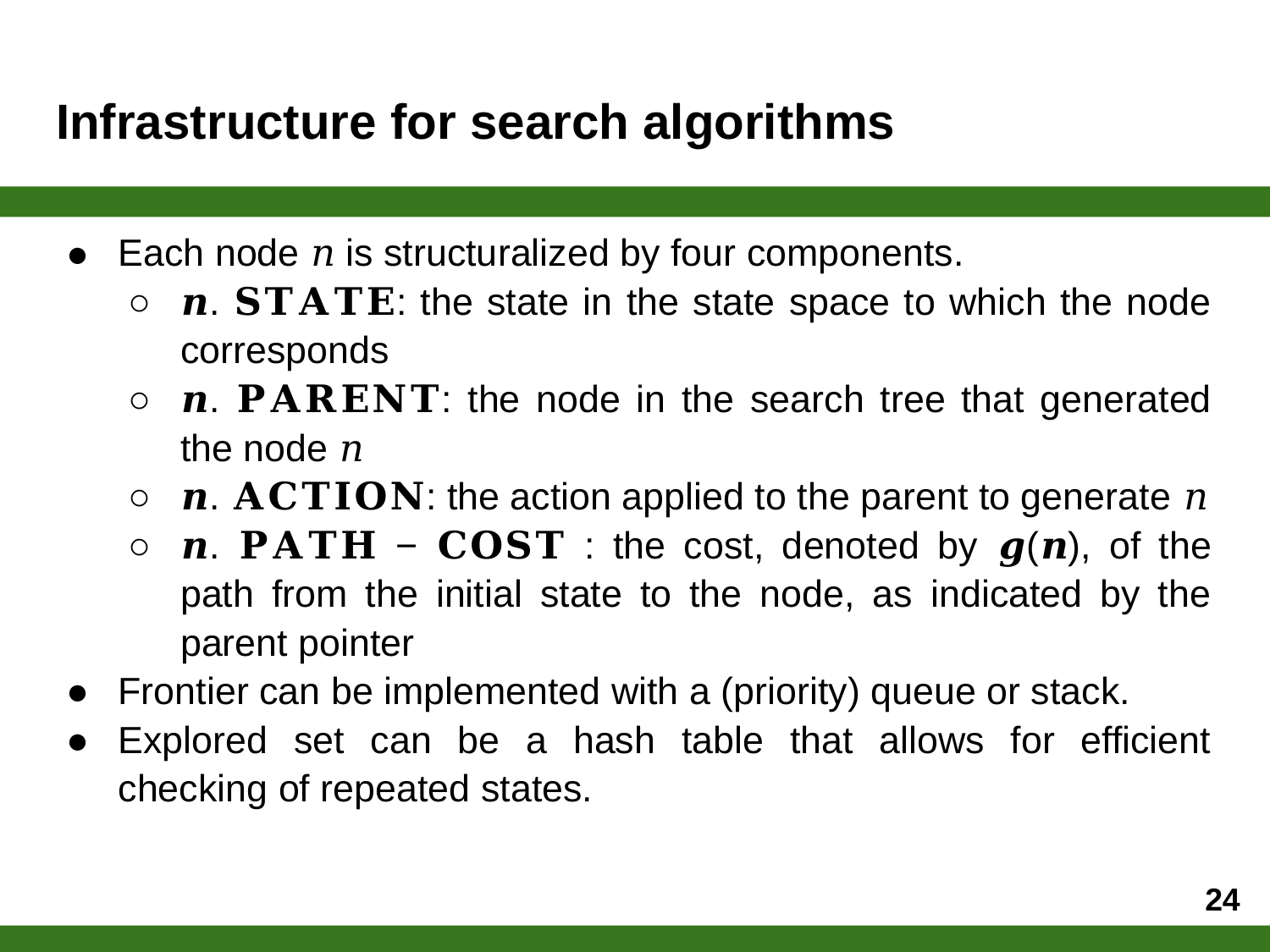

# Infrastructure for search algorithms
Each node 𝑛 is structuralized by four components.
𝒏. 𝐒𝐓𝐀𝐓𝐄: the state in the state space to which the node corresponds
𝒏. 𝐏𝐀𝐑𝐄𝐍𝐓: the node in the search tree that generated the node 𝑛
𝒏. 𝐀𝐂𝐓𝐈𝐎𝐍: the action applied to the parent to generate 𝑛
𝒏. 𝐏𝐀𝐓𝐇 − 𝐂𝐎𝐒𝐓 : the cost, denoted by 𝒈(𝒏), of the path from the initial state to the node, as indicated by the parent pointer
Frontier can be implemented with a (priority) queue or stack.
Explored set can be a hash table that allows for efficient checking of repeated states.
24